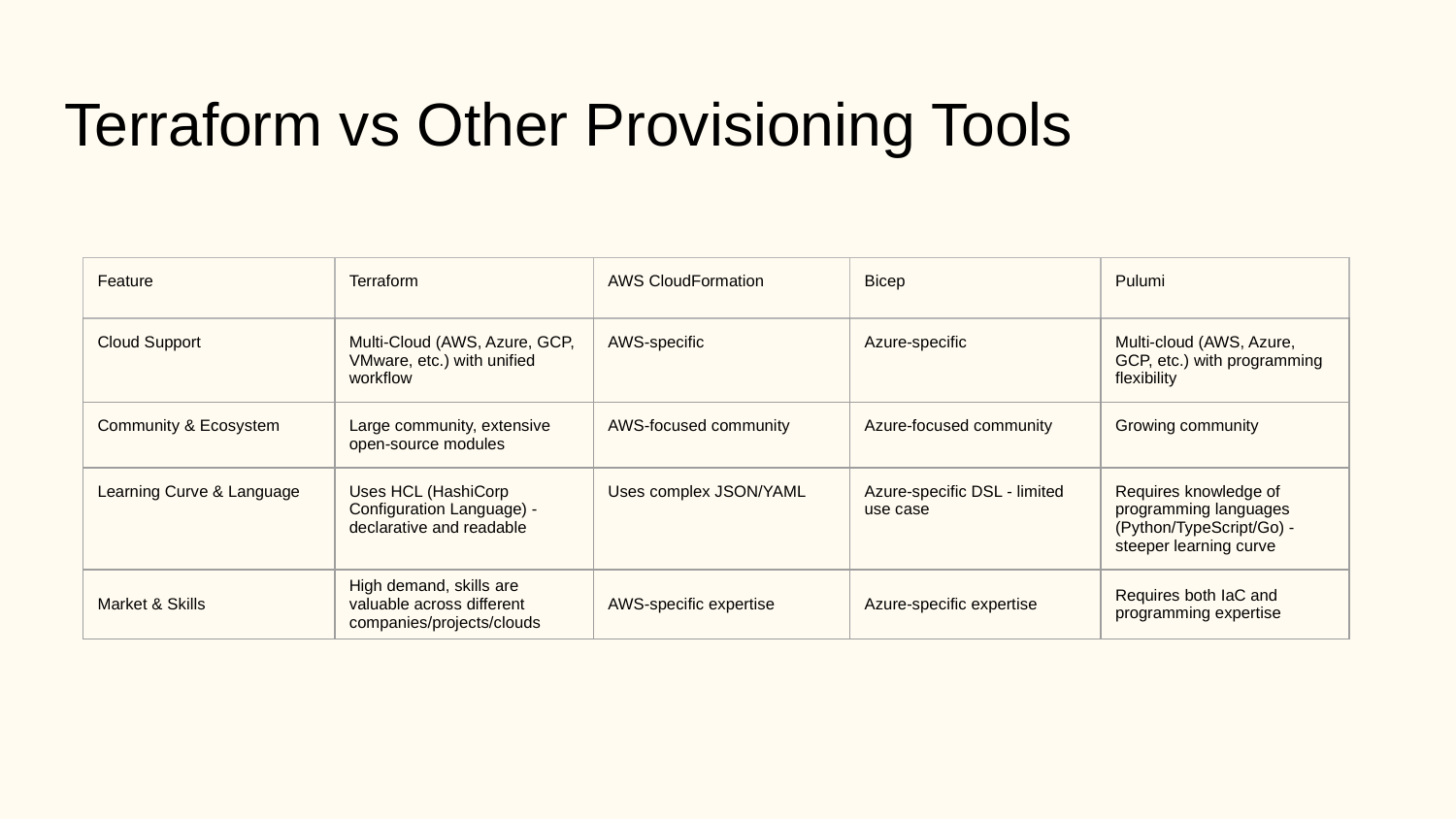

# Terraform vs Other Provisioning Tools

| Feature | Terraform | AWS CloudFormation | Bicep | Pulumi |
| --- | --- | --- | --- | --- |
| Cloud Support | Multi-Cloud (AWS, Azure, GCP, VMware, etc.) with unified workflow | AWS-specific | Azure-specific | Multi-cloud (AWS, Azure, GCP, etc.) with programming flexibility |
| Community & Ecosystem | Large community, extensive open-source modules | AWS-focused community | Azure-focused community | Growing community |
| Learning Curve & Language | Uses HCL (HashiCorp Configuration Language) - declarative and readable | Uses complex JSON/YAML | Azure-specific DSL - limited use case | Requires knowledge of programming languages (Python/TypeScript/Go) - steeper learning curve |
| Market & Skills | High demand, skills are valuable across different companies/projects/clouds | AWS-specific expertise | Azure-specific expertise | Requires both IaC and programming expertise |